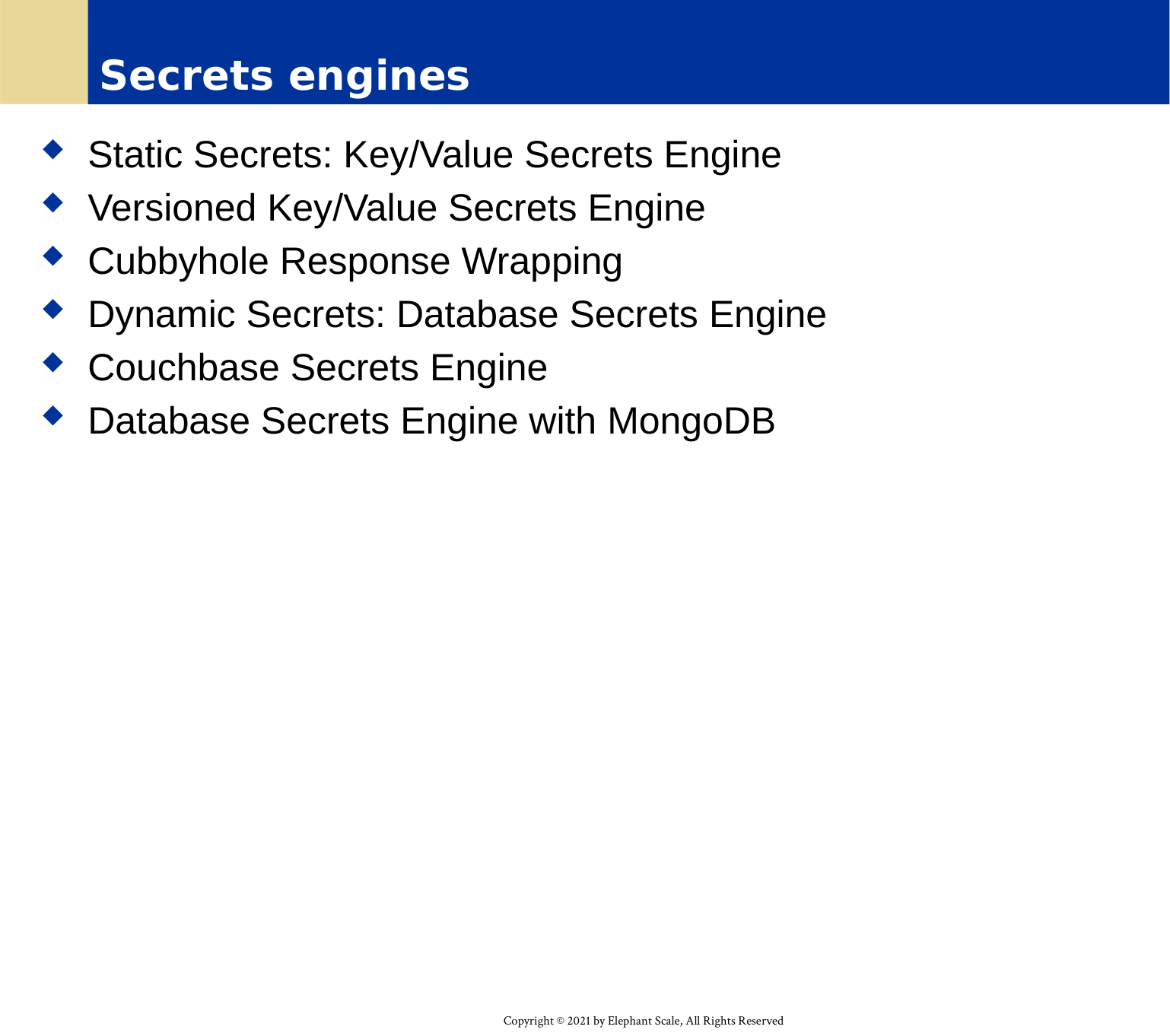

# Secrets engines
 Static Secrets: Key/Value Secrets Engine
 Versioned Key/Value Secrets Engine
 Cubbyhole Response Wrapping
 Dynamic Secrets: Database Secrets Engine
 Couchbase Secrets Engine
 Database Secrets Engine with MongoDB
Copyright © 2021 by Elephant Scale, All Rights Reserved